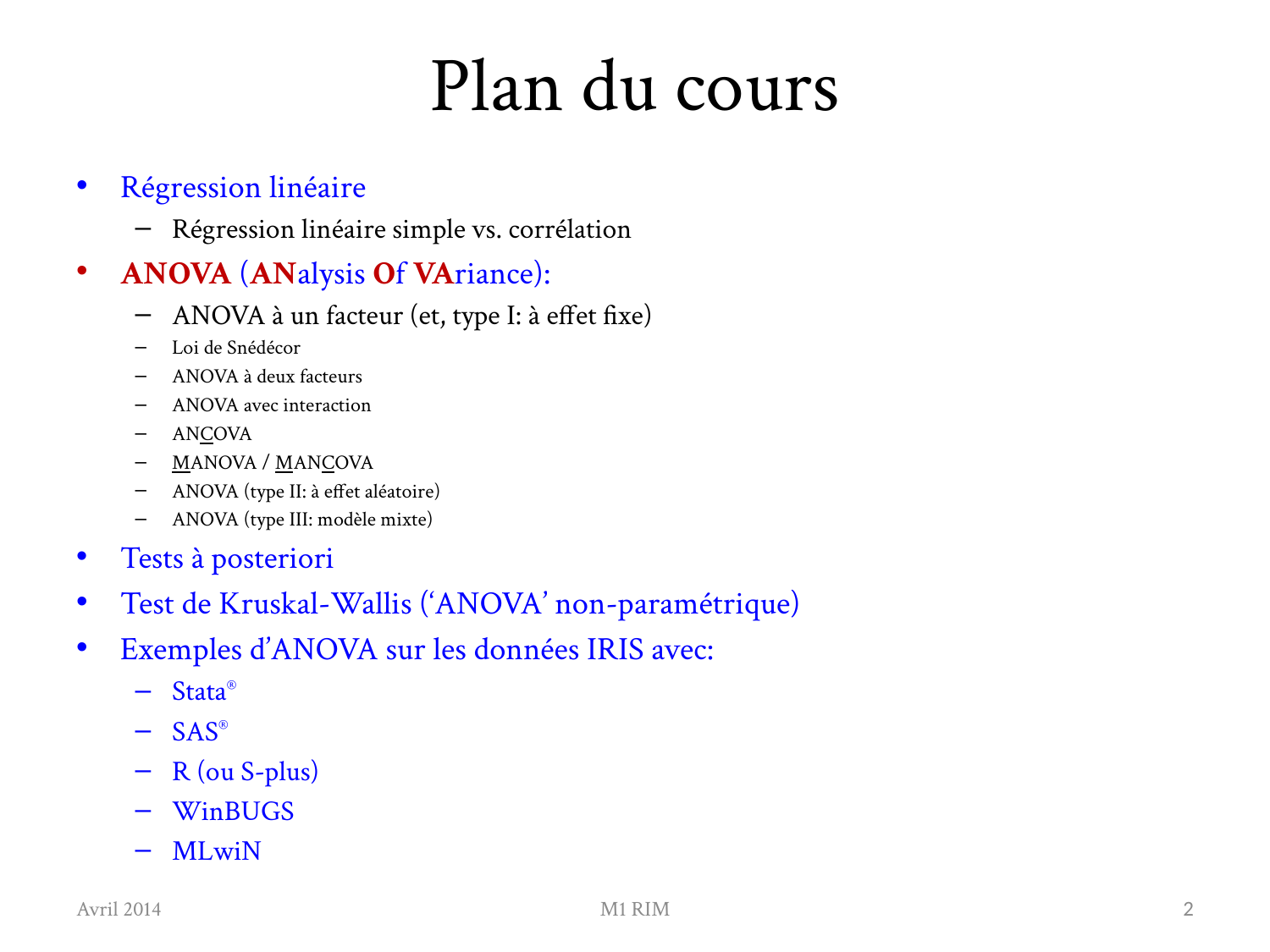

# Plan du cours
Régression linéaire
Régression linéaire simple vs. corrélation
ANOVA (ANalysis Of VAriance):
ANOVA à un facteur (et, type I: à effet fixe)
Loi de Snédécor
ANOVA à deux facteurs
ANOVA avec interaction
ANCOVA
MANOVA / MANCOVA
ANOVA (type II: à effet aléatoire)
ANOVA (type III: modèle mixte)
Tests à posteriori
Test de Kruskal-Wallis (‘ANOVA’ non-paramétrique)
Exemples d’ANOVA sur les données IRIS avec:
Stata®
SAS®
R (ou S-plus)
WinBUGS
MLwiN
Avril 2014
M1 RIM
2